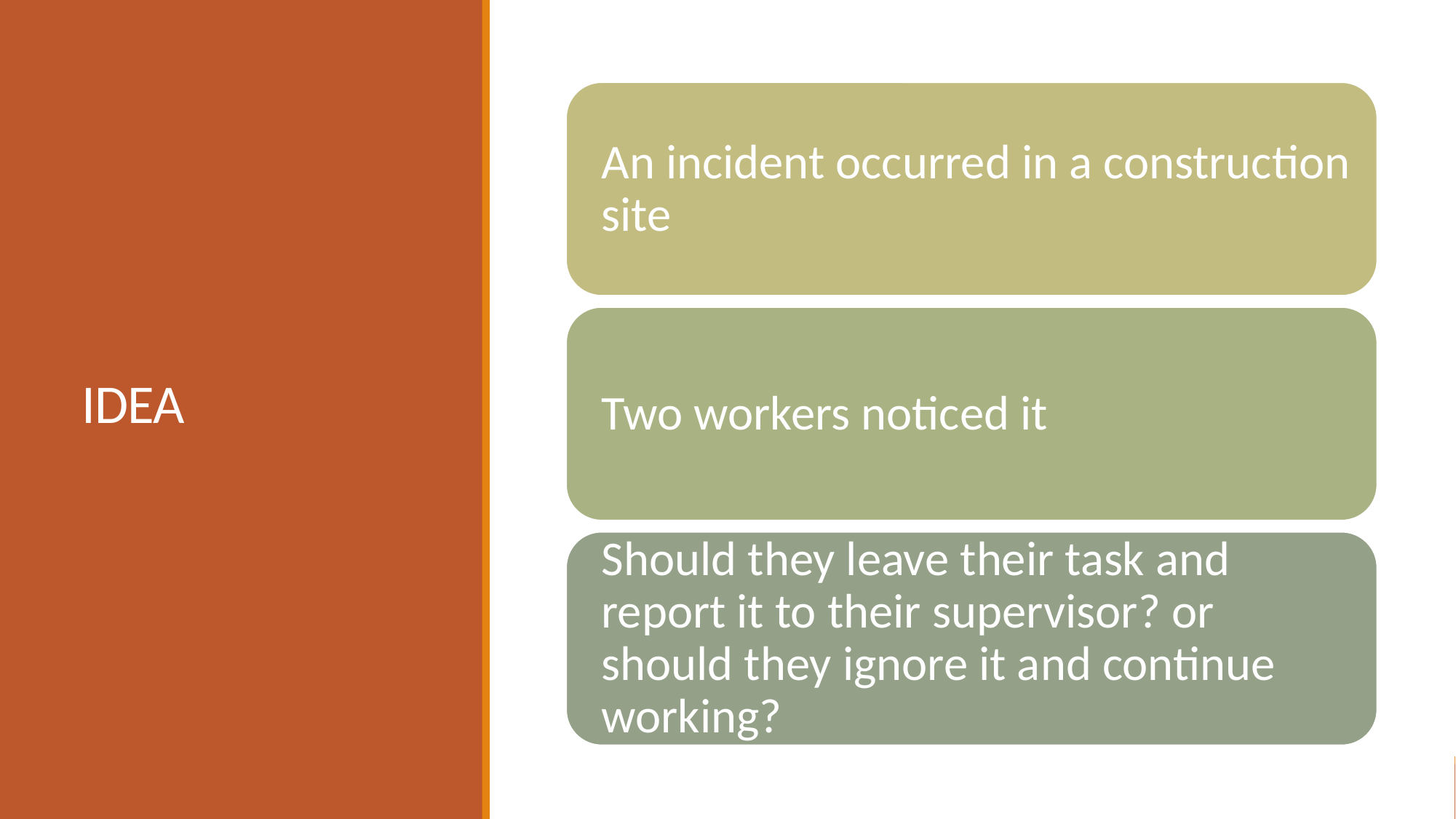

# IDEA
An incident occurred in a construction site
Two workers noticed it
Should they leave their task and report it to their supervisor? or should they ignore it and continue working?